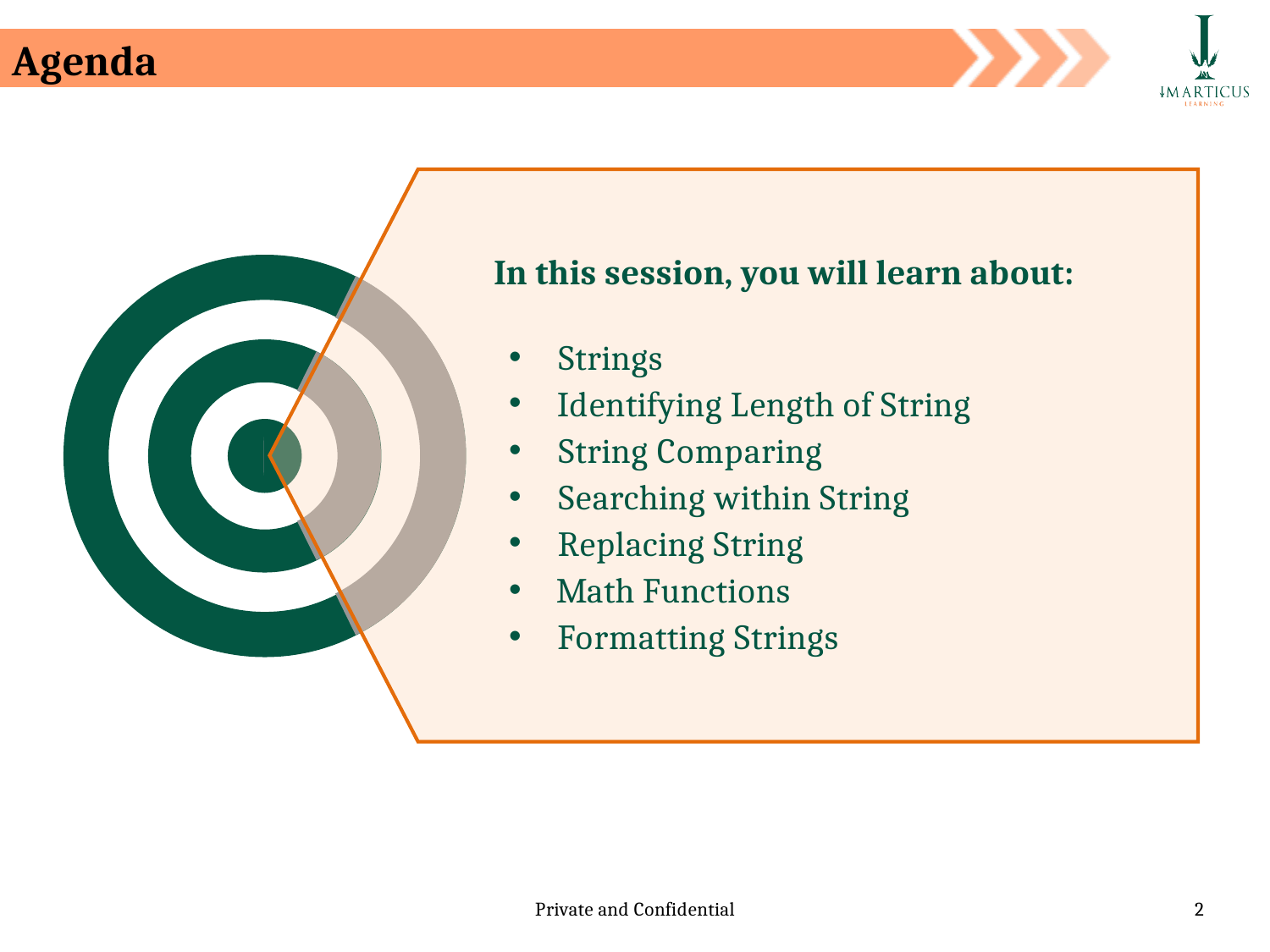

Agenda
In this session, you will learn about:

Strings
Identifying Length of String
String Comparing
Searching within String
Replacing String
Math Functions
Formatting Strings